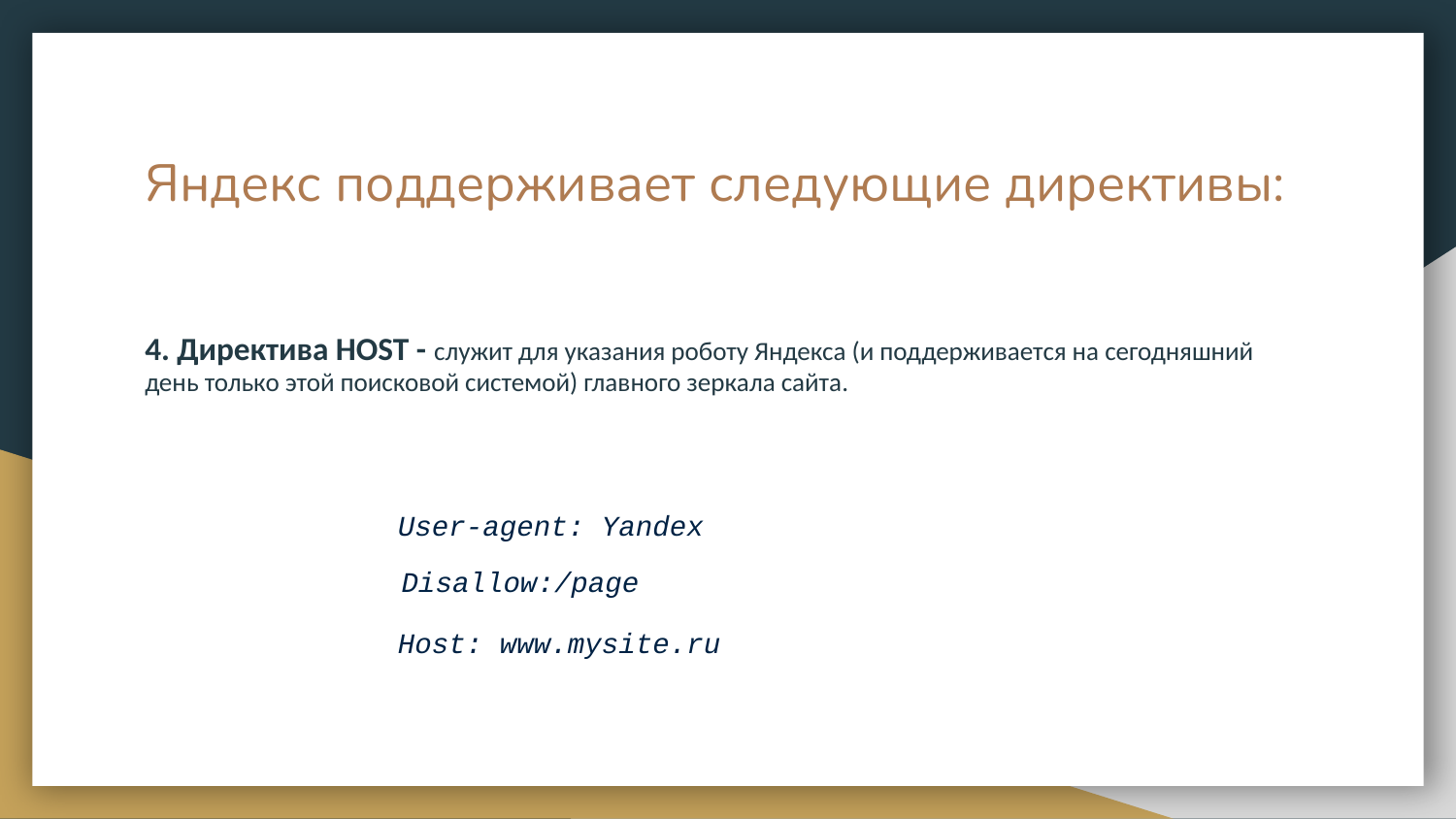

# Яндекс поддерживает следующие директивы:
4. Директива HOST - служит для указания роботу Яндекса (и поддерживается на сегодняшний день только этой поисковой системой) главного зеркала сайта.
User-agent: Yandex
  Disallow:/page
Host: www.mysite.ru